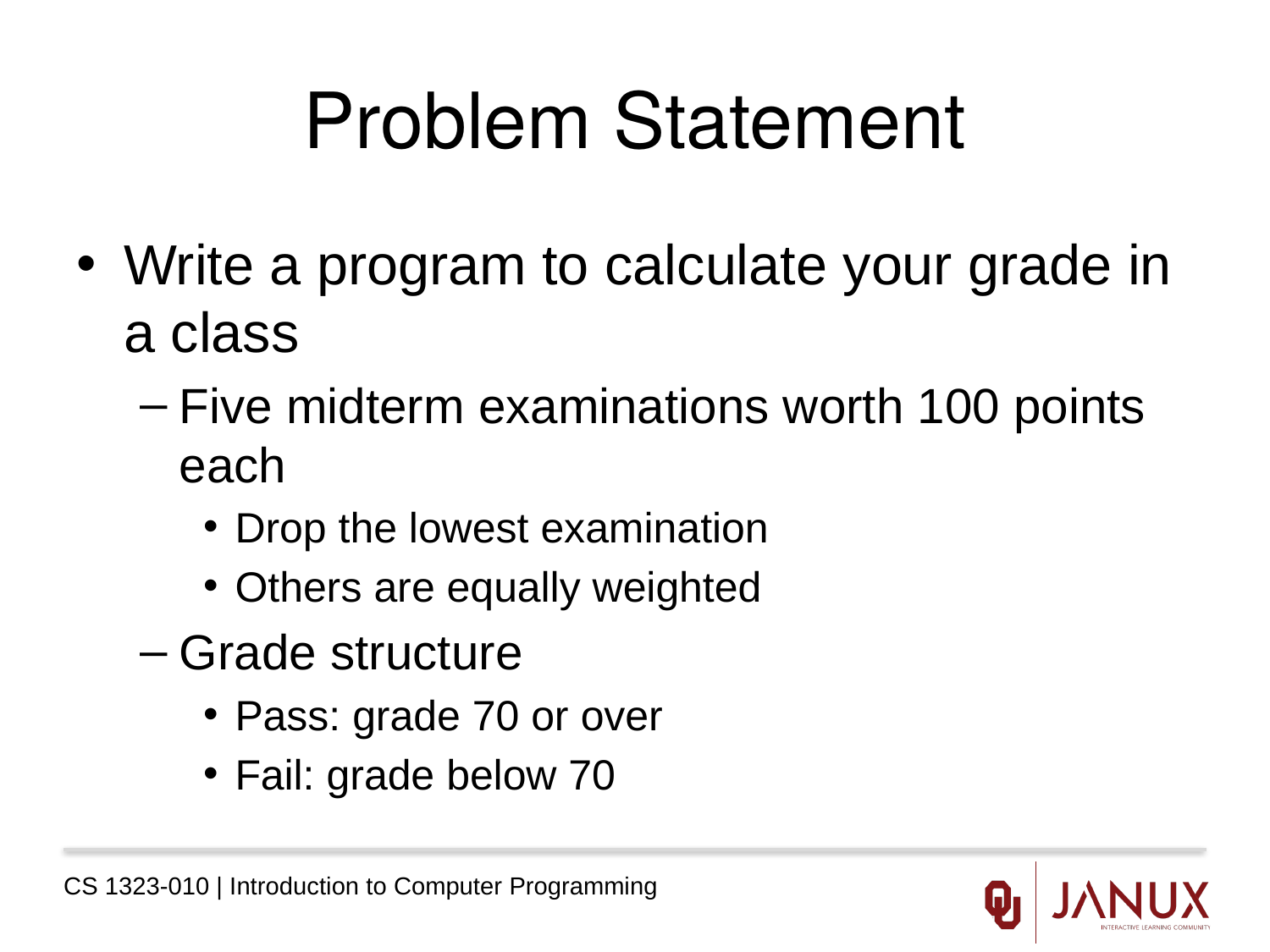

# Problem Statement
Write a program to calculate your grade in a class
Five midterm examinations worth 100 points each
Drop the lowest examination
Others are equally weighted
Grade structure
Pass: grade 70 or over
Fail: grade below 70